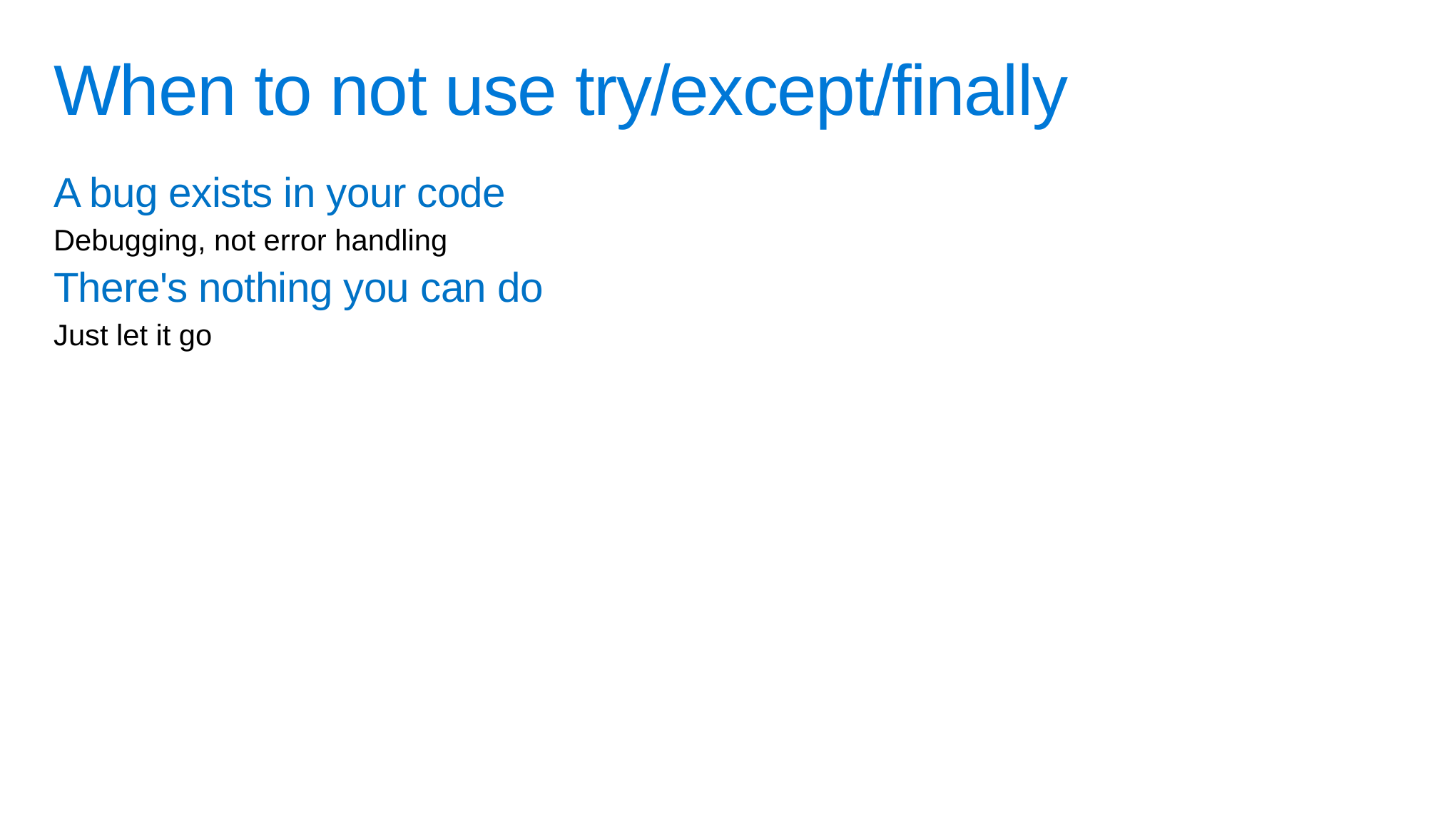

# When to not use try/except/finally
A bug exists in your code
Debugging, not error handling
There's nothing you can do
Just let it go